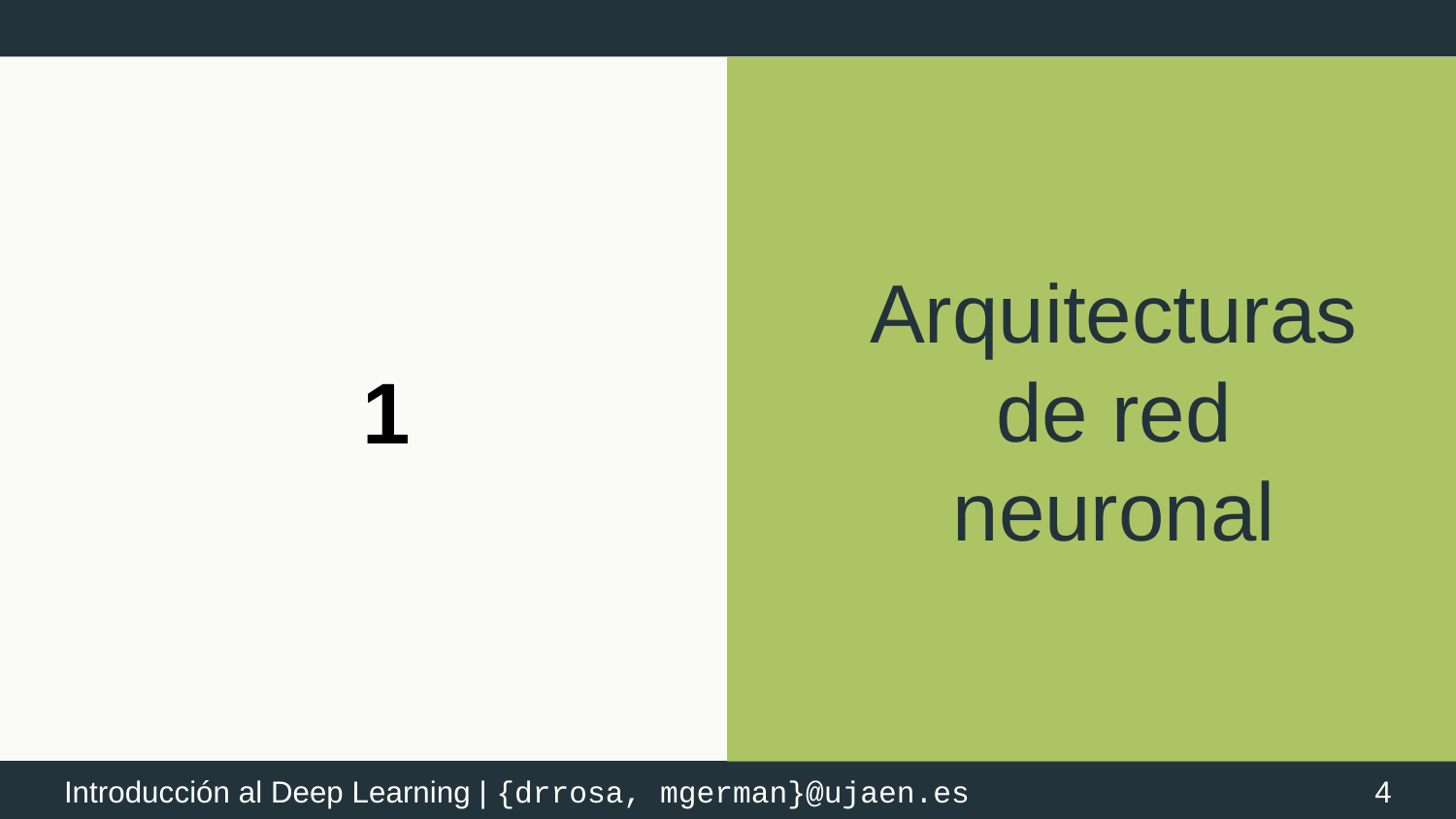

Arquitecturas de red neuronal
# 1
4